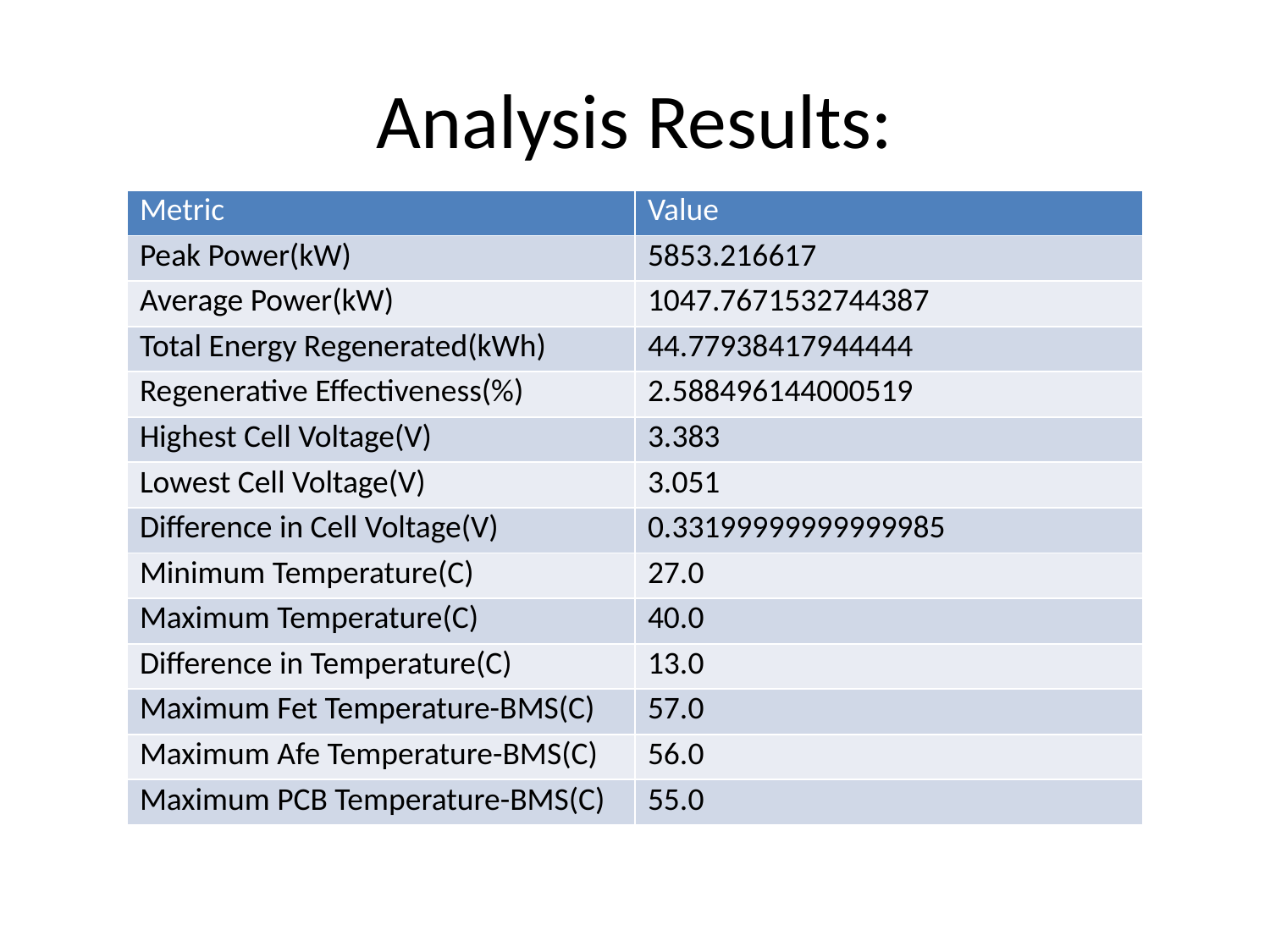

# Analysis Results:
| Metric | Value |
| --- | --- |
| Peak Power(kW) | 5853.216617 |
| Average Power(kW) | 1047.7671532744387 |
| Total Energy Regenerated(kWh) | 44.77938417944444 |
| Regenerative Effectiveness(%) | 2.588496144000519 |
| Highest Cell Voltage(V) | 3.383 |
| Lowest Cell Voltage(V) | 3.051 |
| Difference in Cell Voltage(V) | 0.33199999999999985 |
| Minimum Temperature(C) | 27.0 |
| Maximum Temperature(C) | 40.0 |
| Difference in Temperature(C) | 13.0 |
| Maximum Fet Temperature-BMS(C) | 57.0 |
| Maximum Afe Temperature-BMS(C) | 56.0 |
| Maximum PCB Temperature-BMS(C) | 55.0 |